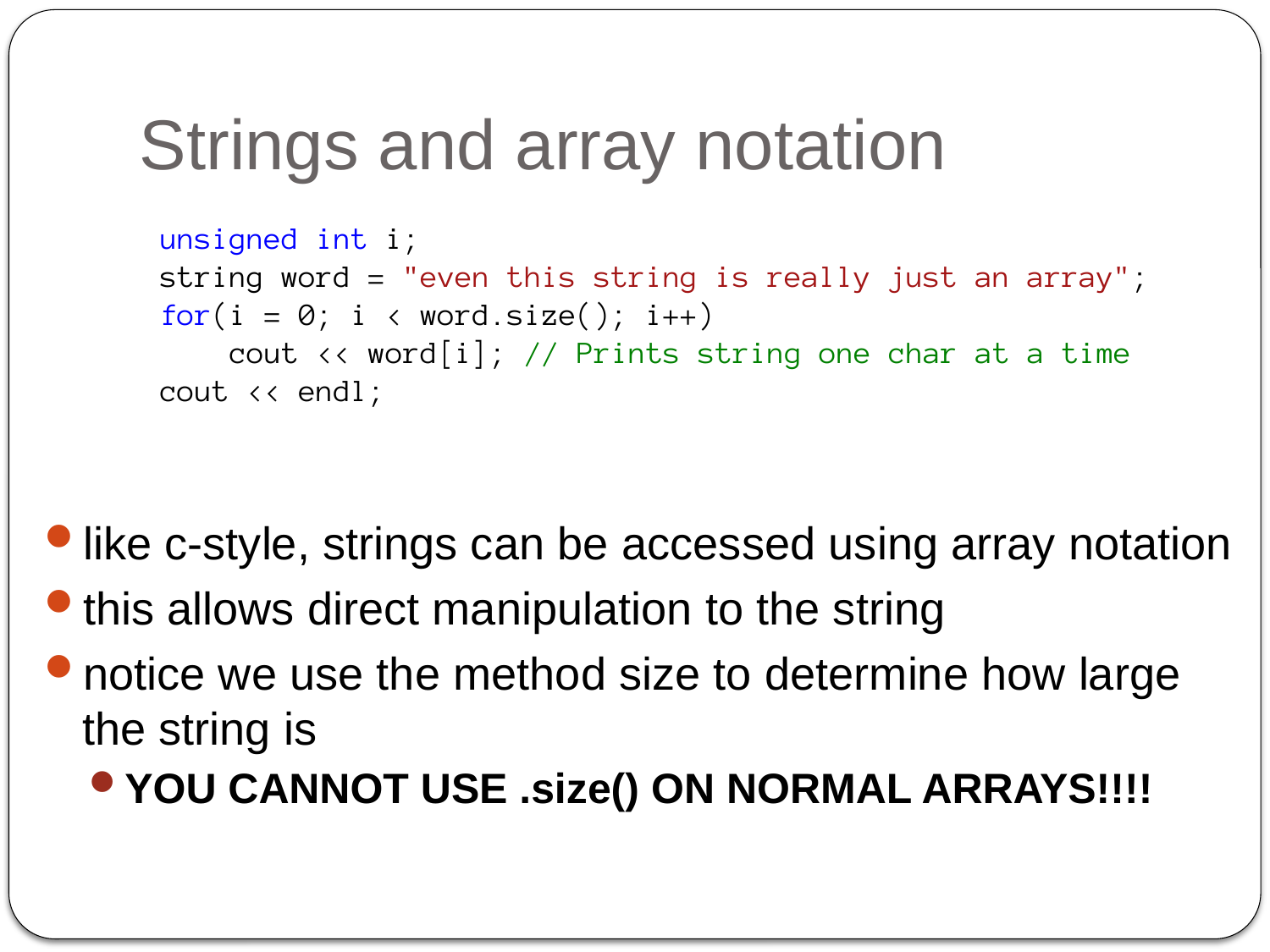

# Strings and array notation
unsigned int i;
string word = "even this string is really just an array";
for(i = 0; i < word.size(); i++)
    cout << word[i]; // Prints string one char at a time
cout << endl;
like c-style, strings can be accessed using array notation
this allows direct manipulation to the string
notice we use the method size to determine how large the string is
YOU CANNOT USE .size() ON NORMAL ARRAYS!!!!